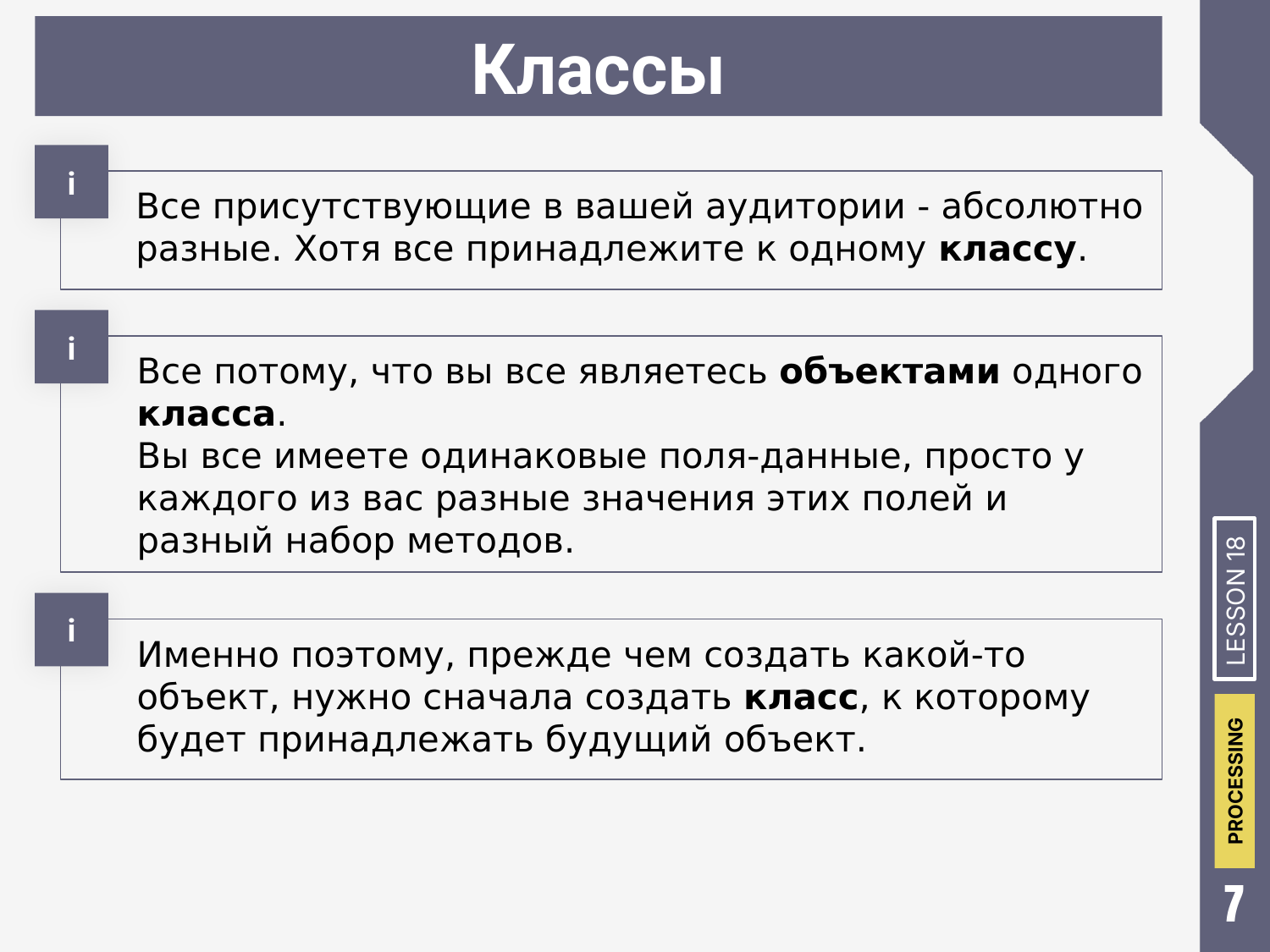

Классы
і
Все присутствующие в вашей аудитории - абсолютно разные. Хотя все принадлежите к одному классу.
і
Все потому, что вы все являетесь объектами одного класса.
Вы все имеете одинаковые поля-данные, просто у каждого из вас разные значения этих полей и разный набор методов.
LESSON 18
і
Именно поэтому, прежде чем создать какой-то объект, нужно сначала создать класс, к которому будет принадлежать будущий объект.
7